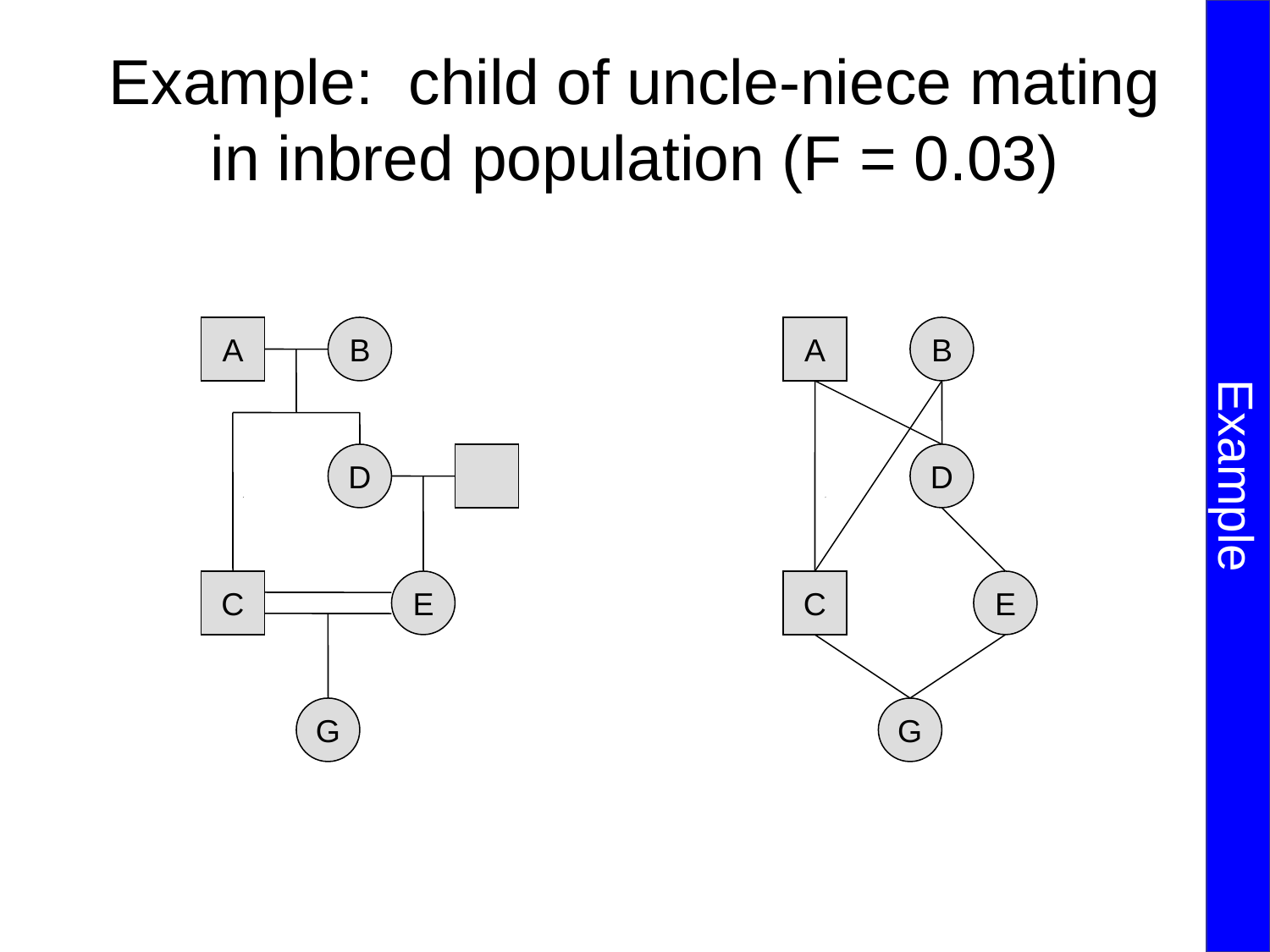

Example
# Example:  child of uncle-niece mating in inbred population (F = 0.03)
A
B
A
B

D

D

C
E
C
E

G
G